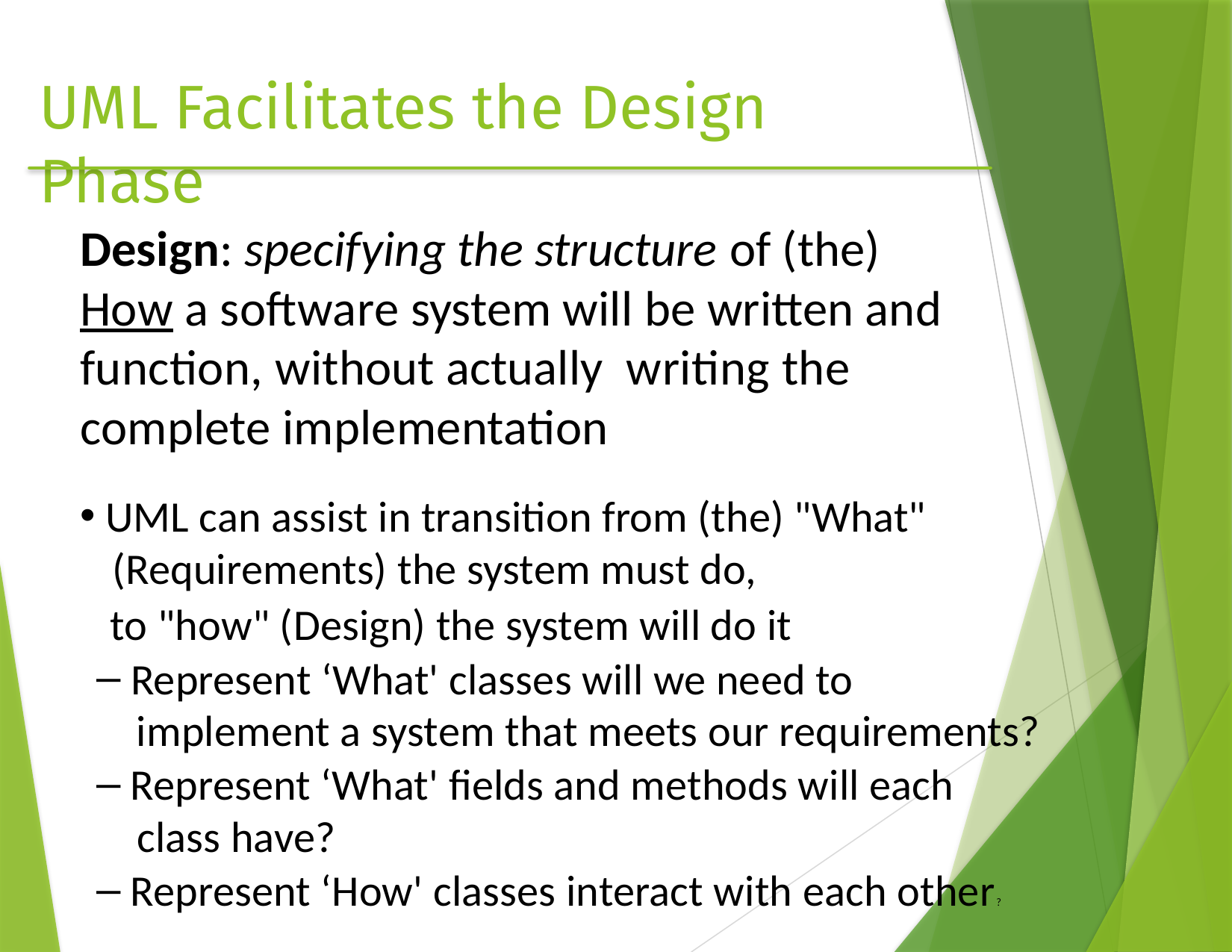

# UML Facilitates the Design Phase
Design: specifying the structure of (the) How a software system will be written and function, without actually  writing the complete implementation
 UML can assist in transition from (the) "What"
  (Requirements) the system must do,
   to "how" (Design) the system will do it
 Represent ‘What' classes will we need to
   implement a system that meets our requirements?
 Represent ‘What' ﬁelds and methods will each
   class have?
 Represent ‘How' classes interact with each other?